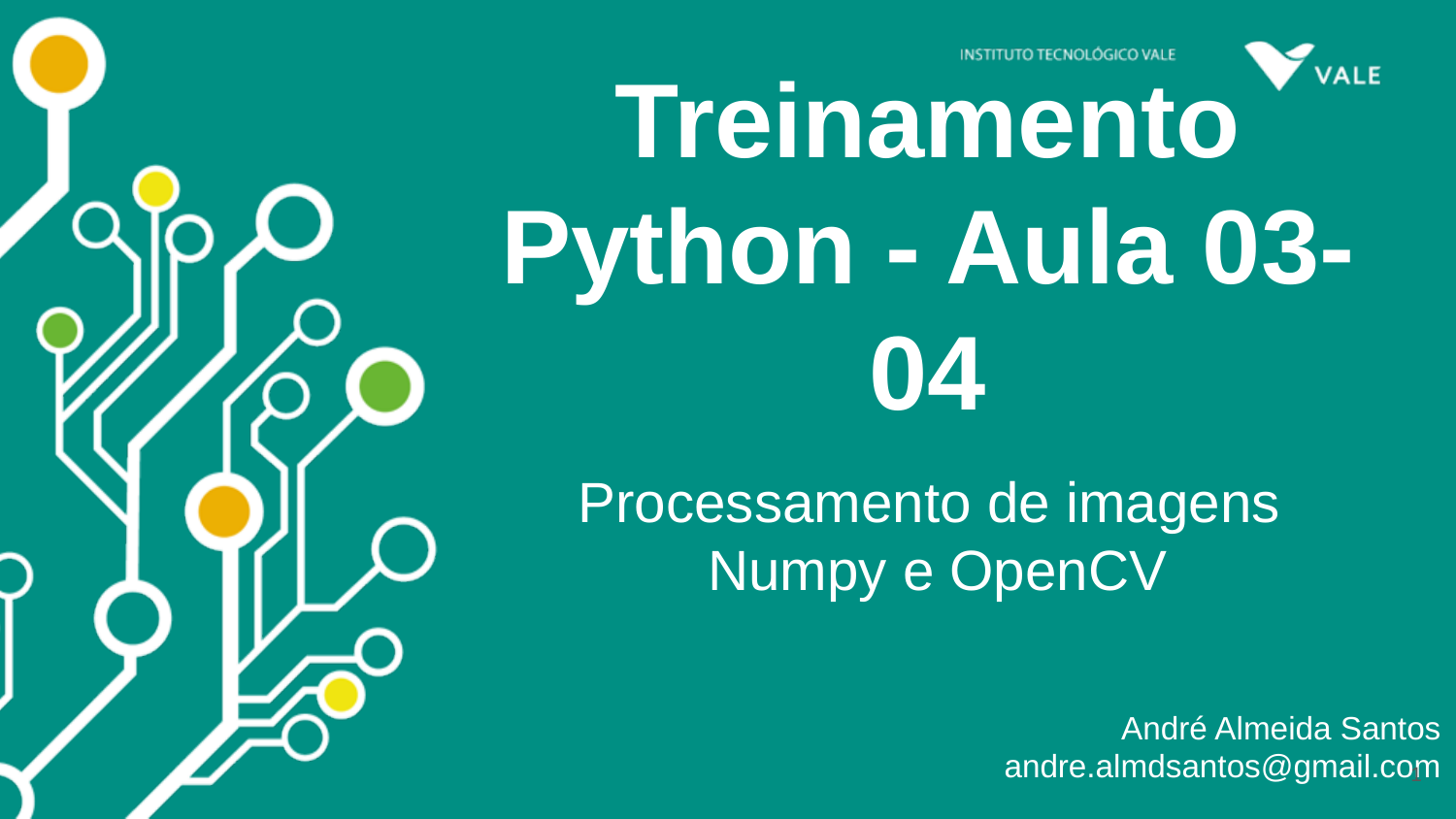

# Treinamento Python - Aula 03-04
Processamento de imagens  Numpy e OpenCV
André Almeida Santos
andre.almdsantos@gmail.com

1